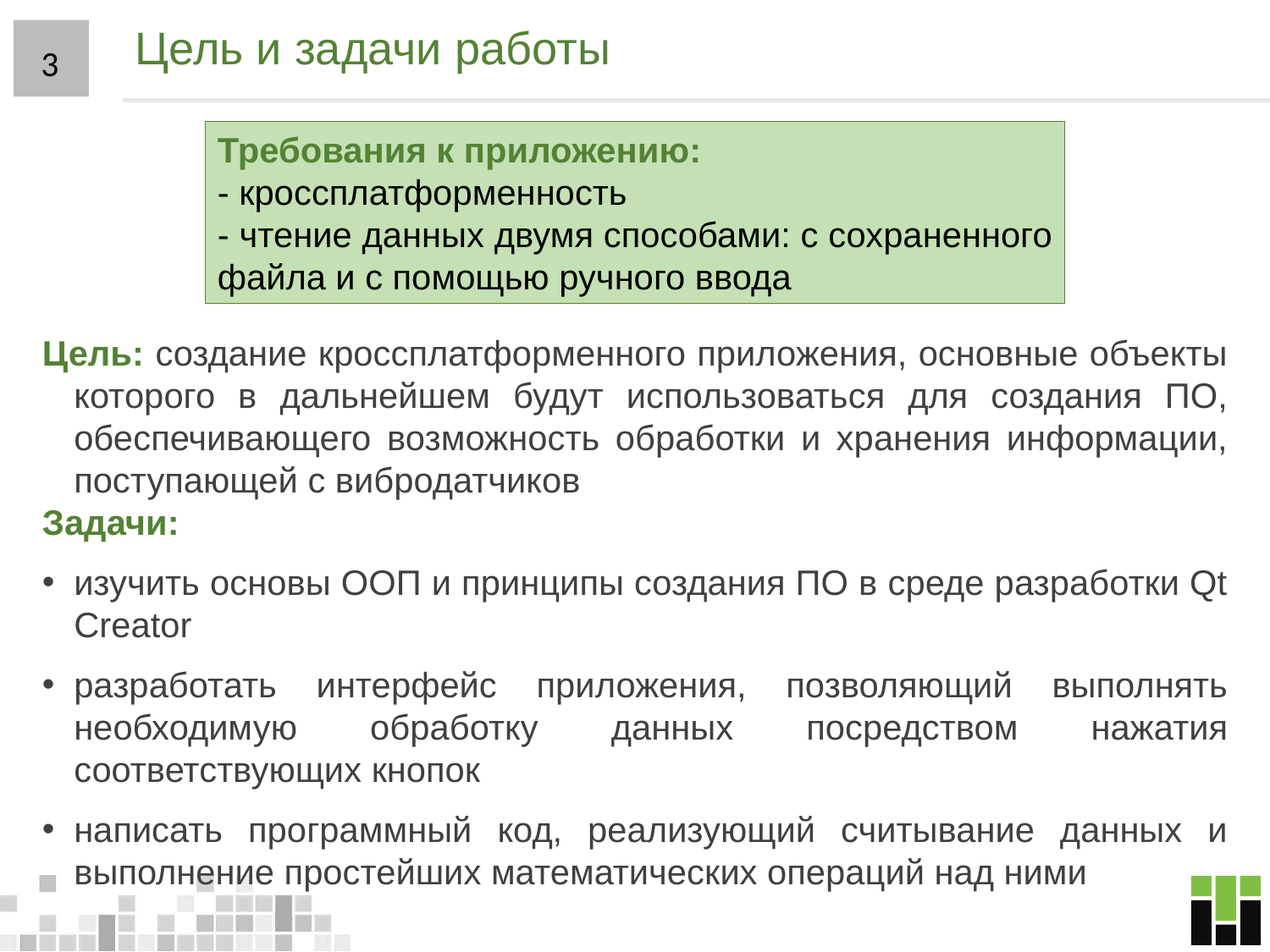

# Цель и задачи работы
3
Требования к приложению:
- кроссплатформенность
- чтение данных двумя способами: с сохраненного файла и с помощью ручного ввода
Цель: создание кроссплатформенного приложения, основные объекты которого в дальнейшем будут использоваться для создания ПО, обеспечивающего возможность обработки и хранения информации, поступающей с вибродатчиков
Задачи:
изучить основы ООП и принципы создания ПО в среде разработки Qt Creator
разработать интерфейс приложения, позволяющий выполнять необходимую обработку данных посредством нажатия соответствующих кнопок
написать программный код, реализующий считывание данных и выполнение простейших математических операций над ними